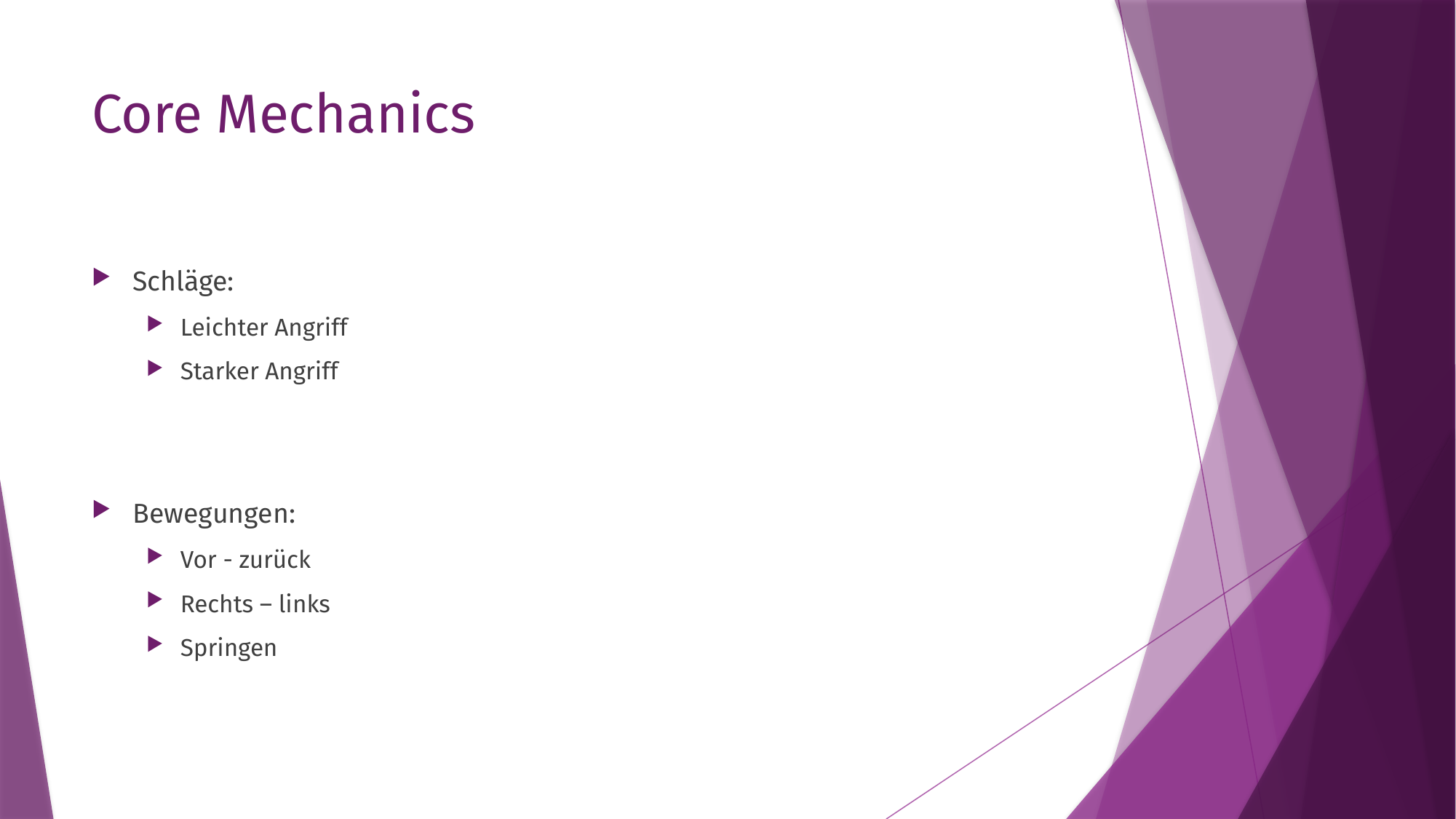

# Core Mechanics
Schläge:
Leichter Angriff
Starker Angriff

Bewegungen:
Vor - zurück
Rechts – links
Springen